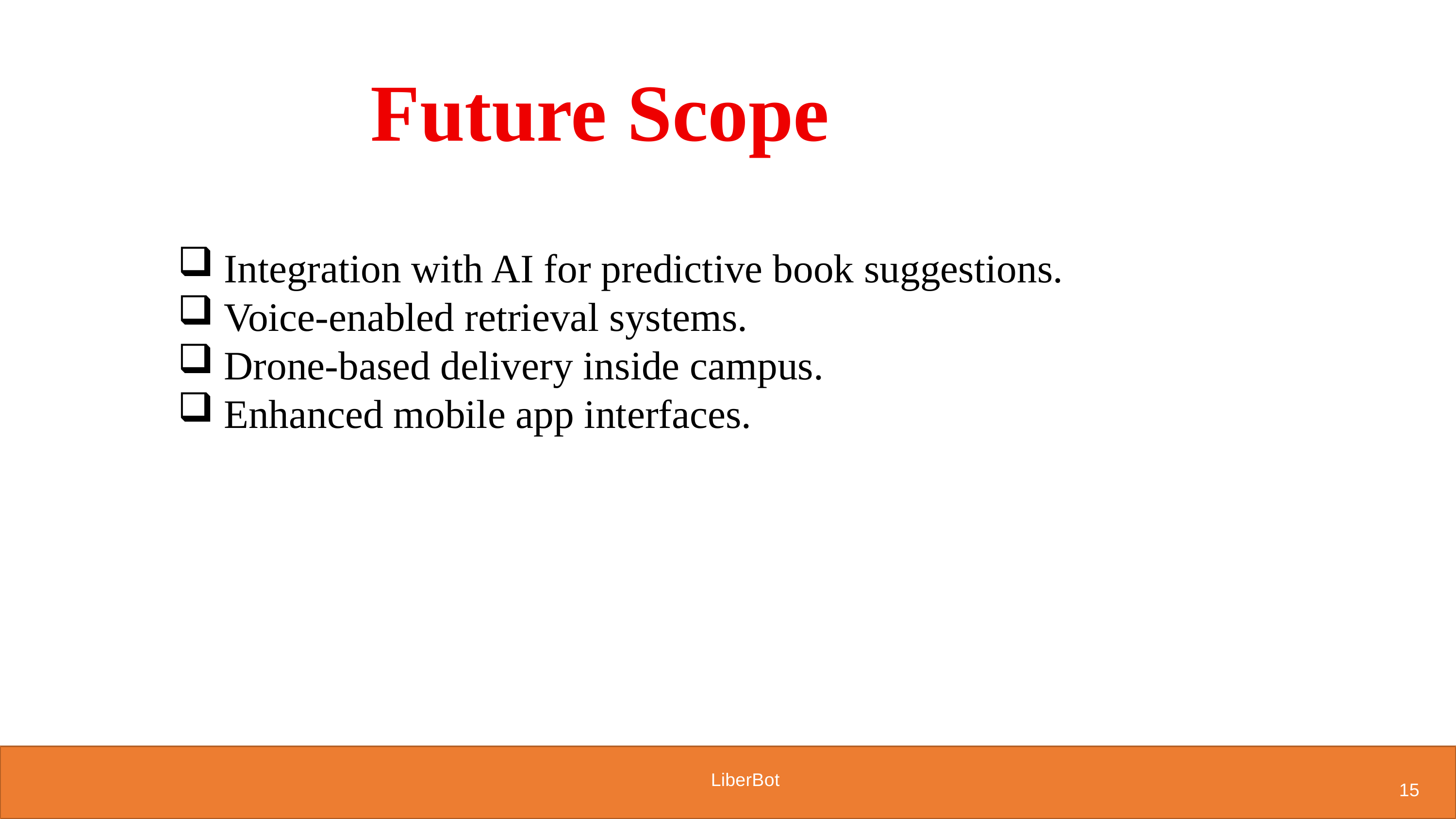

Future Scope
 Integration with AI for predictive book suggestions.
 Voice-enabled retrieval systems.
 Drone-based delivery inside campus.
 Enhanced mobile app interfaces.

LiberBot

15